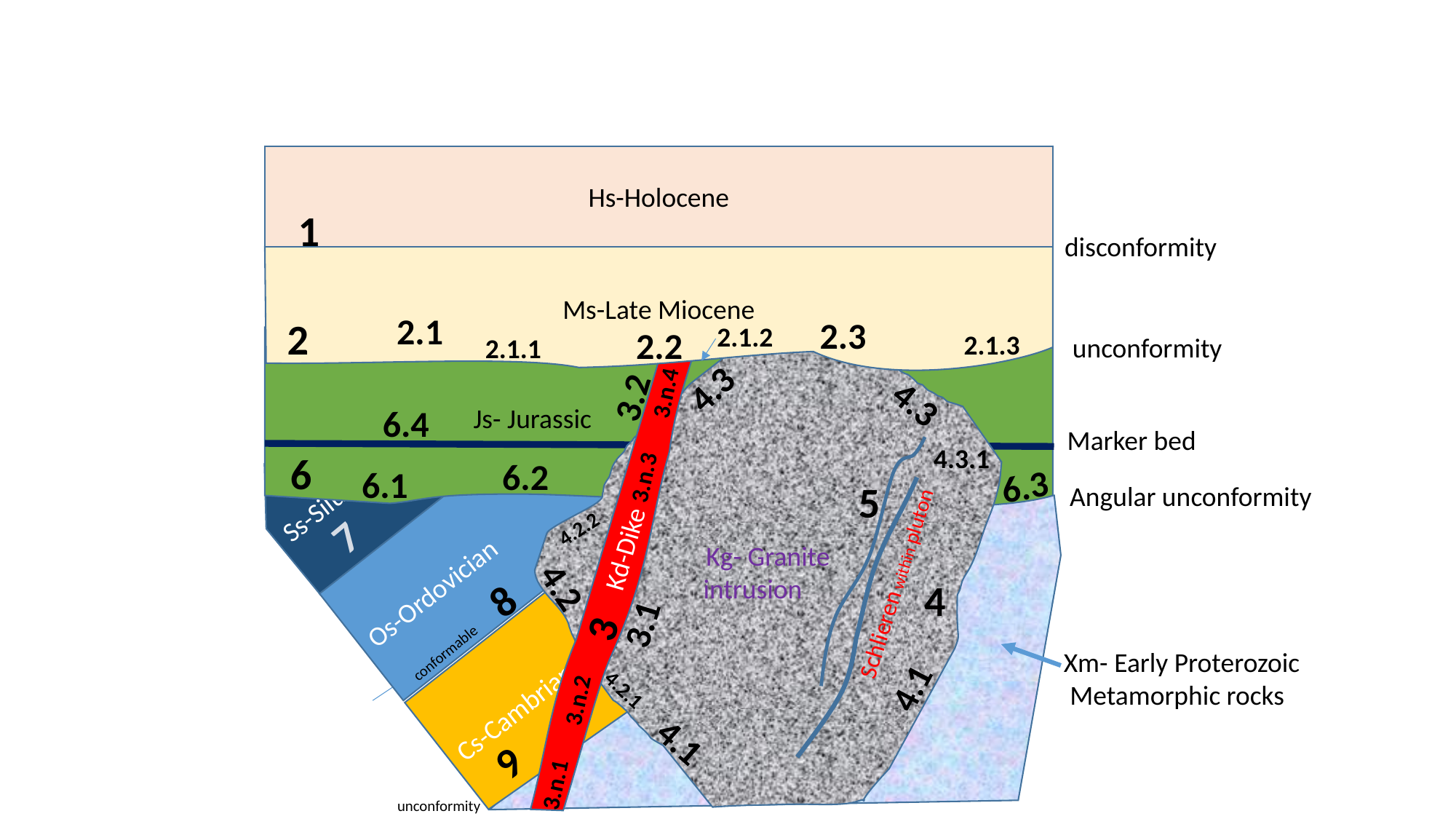

Hs-Holocene
1
disconformity
Ms-Late Miocene
2.1
2
2.3
2.1.2
2.2
2.1.3
unconformity
2.1.1
                                Js- Jurassic
Kg- Granite
intrusion
Ss-Silurian
4.3
3.2
3.n.4
4.3
6.4
Marker bed
4.3.1

6
Os-Ordovician
6.2
6.1
3.n.3
6.3
5
Angular unconformity

7
4.2.2
Kd-Dike
Cs-Cambrian
4.2
Schlieren within pluton
4
8
3.1
3
conformable
Xm- Early Proterozoic
 Metamorphic rocks
4.1
4.2.1
3.n.2
4.1
9
3.n.1
unconformity